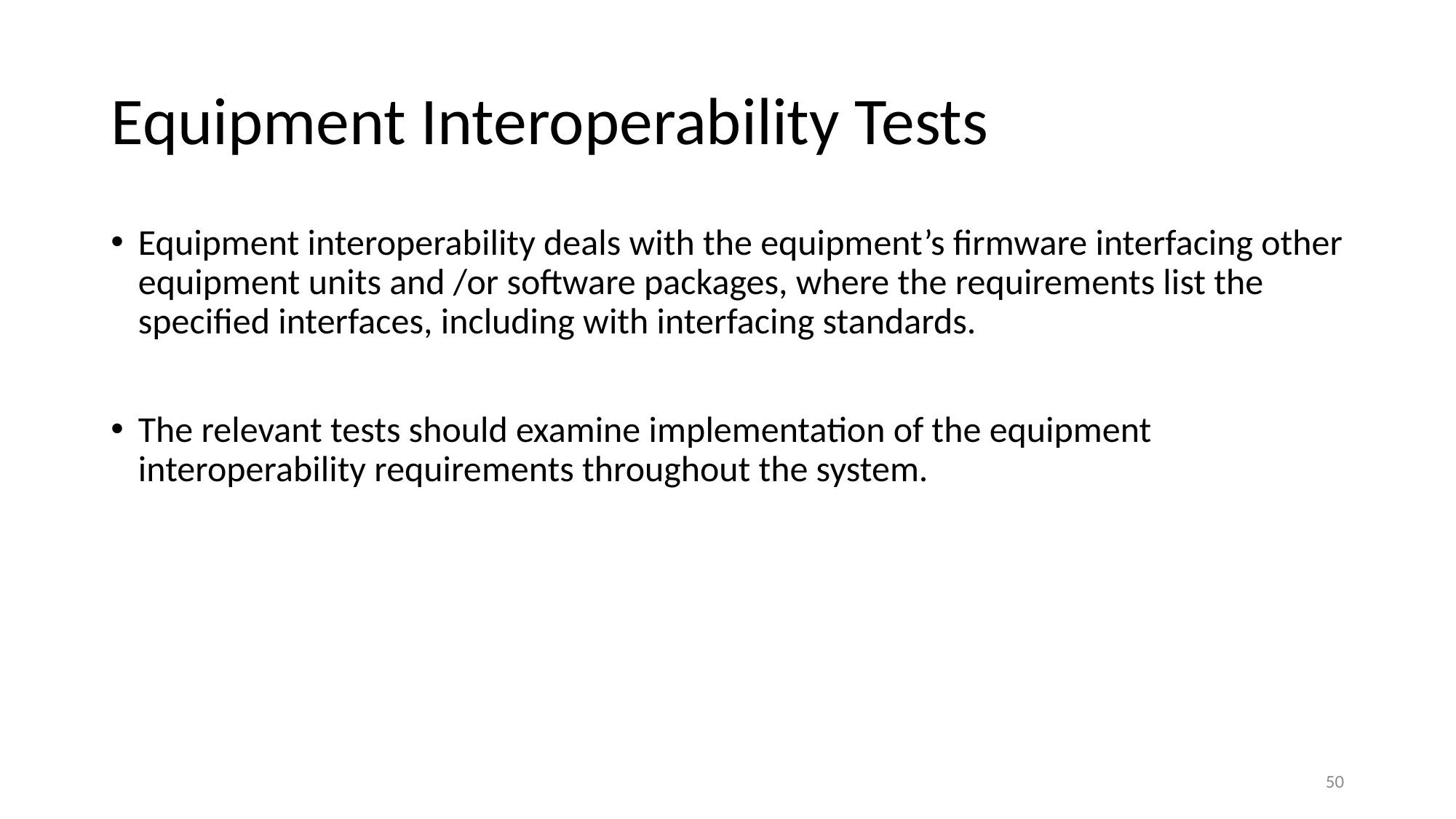

# Equipment Interoperability Tests
Equipment interoperability deals with the equipment’s firmware interfacing other equipment units and /or software packages, where the requirements list the specified interfaces, including with interfacing standards.

The relevant tests should examine implementation of the equipment interoperability requirements throughout the system.
50